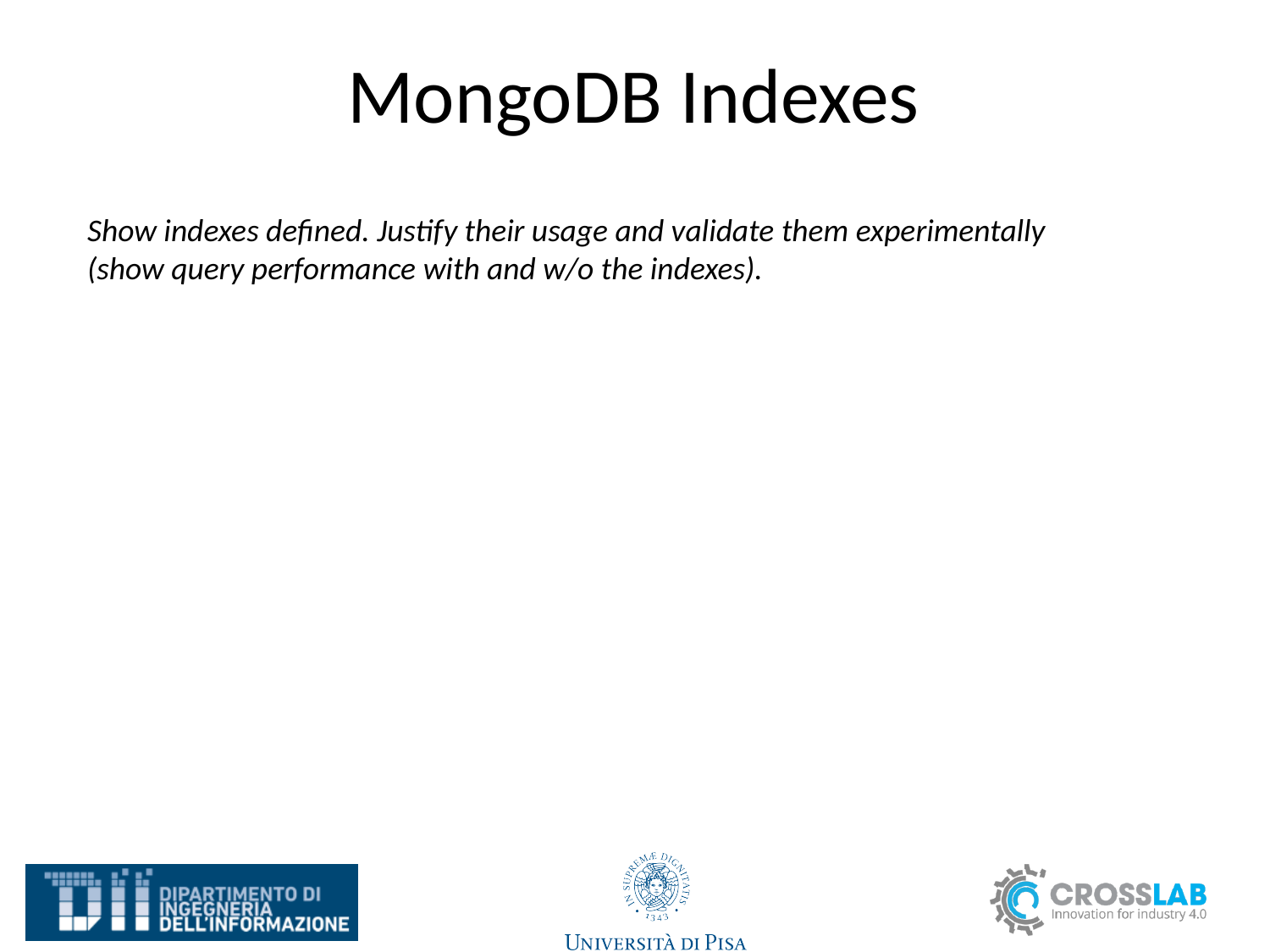

# MongoDB Indexes
Show indexes defined. Justify their usage and validate them experimentally (show query performance with and w/o the indexes).